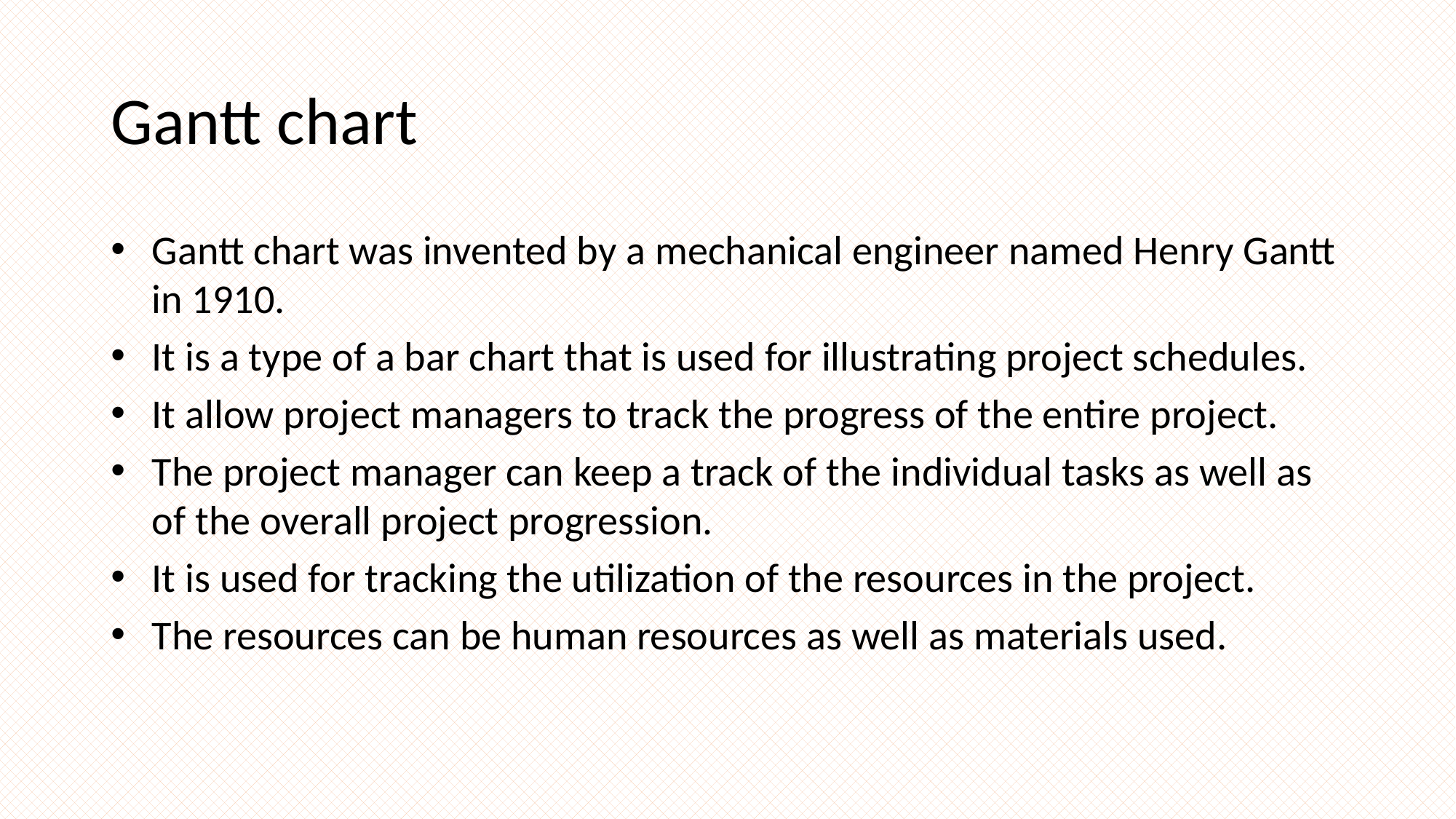

# Gantt chart
Gantt chart was invented by a mechanical engineer named Henry Gantt in 1910.
It is a type of a bar chart that is used for illustrating project schedules.
It allow project managers to track the progress of the entire project.
The project manager can keep a track of the individual tasks as well as of the overall project progression.
It is used for tracking the utilization of the resources in the project.
The resources can be human resources as well as materials used.